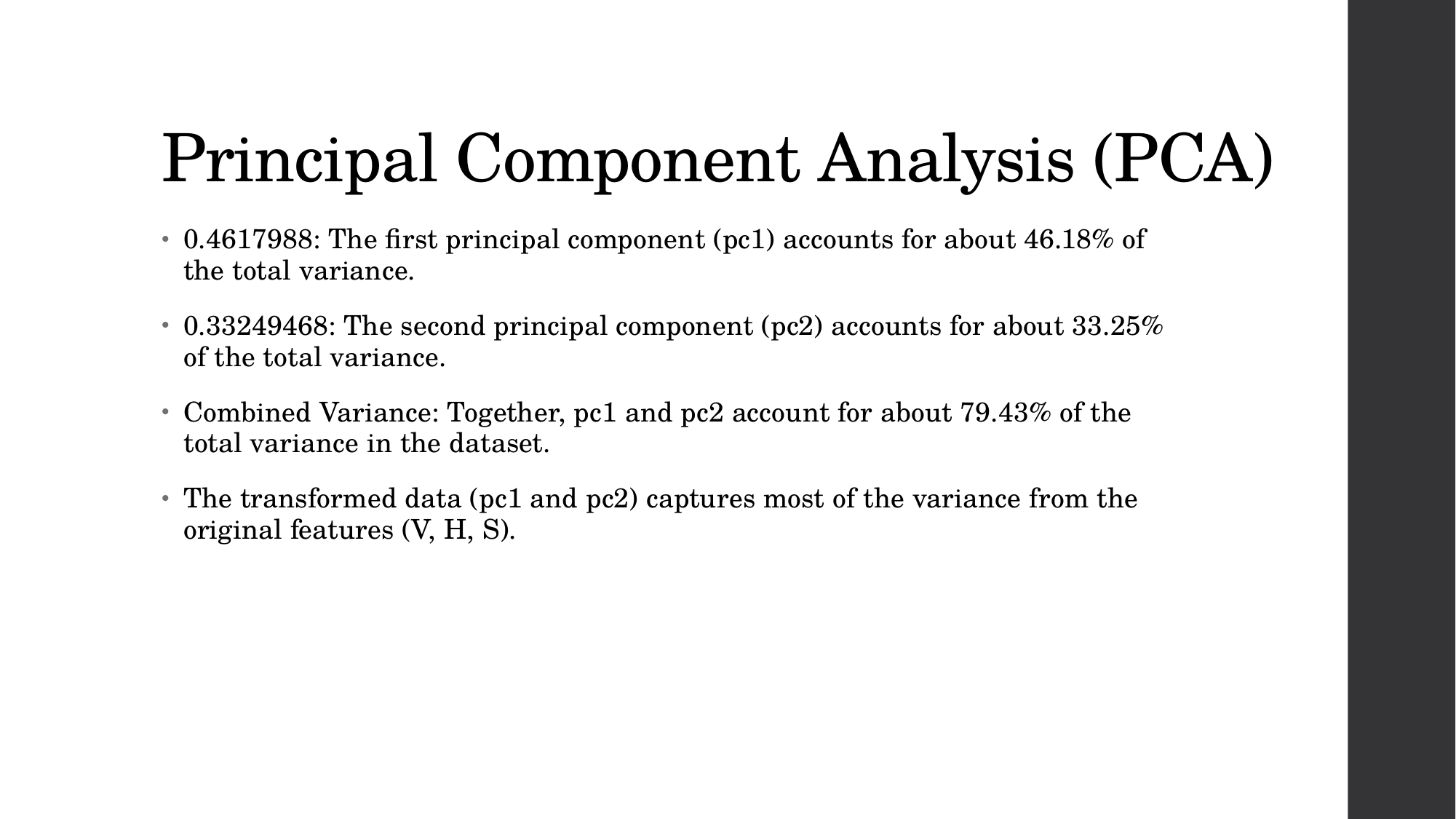

# Principal Component Analysis (PCA)
0.4617988: The first principal component (pc1) accounts for about 46.18% of the total variance.
0.33249468: The second principal component (pc2) accounts for about 33.25% of the total variance.
Combined Variance: Together, pc1 and pc2 account for about 79.43% of the total variance in the dataset.
The transformed data (pc1 and pc2) captures most of the variance from the original features (V, H, S).